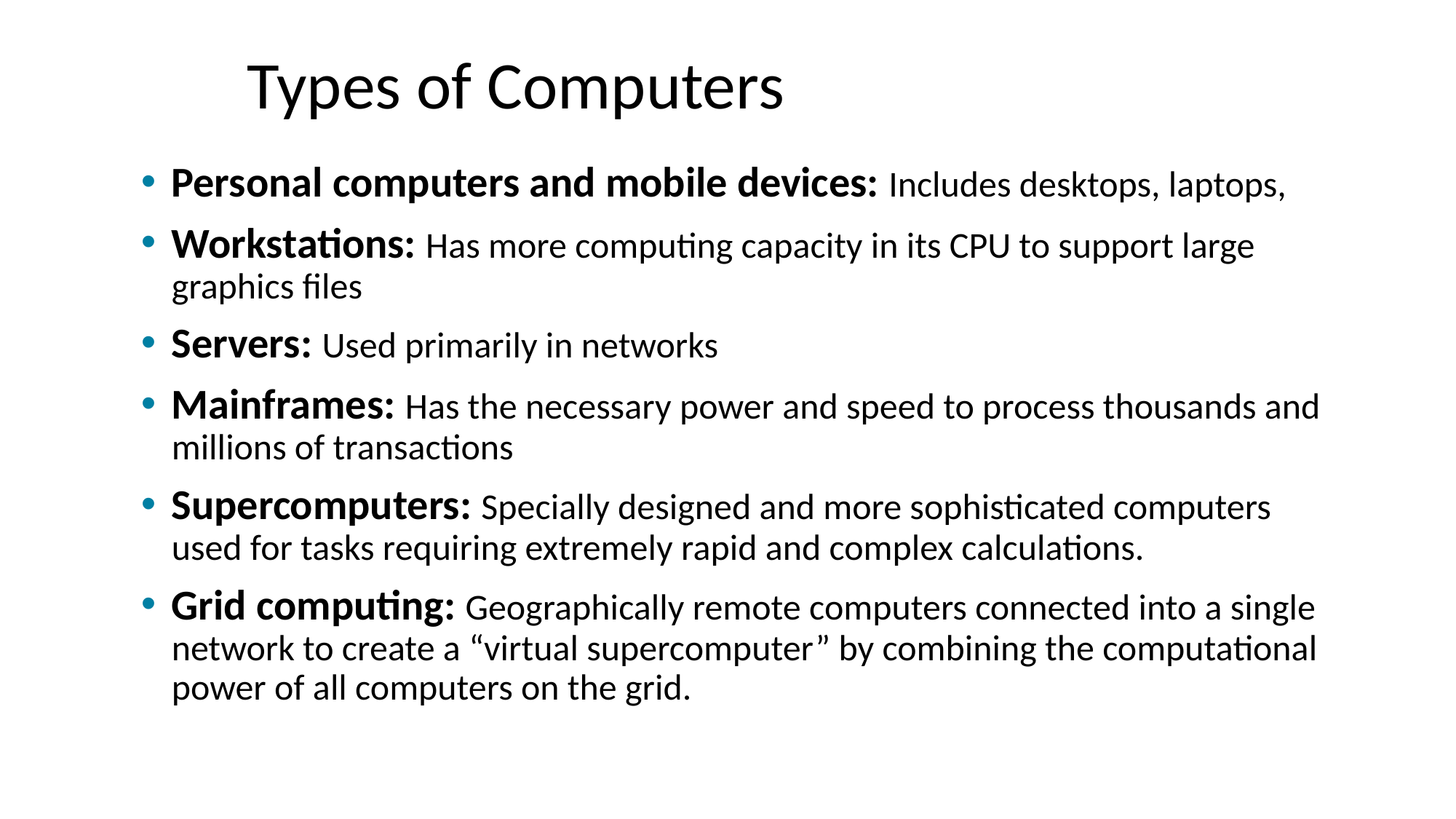

# Types of Computers
Personal computers and mobile devices: Includes desktops, laptops,
Workstations: Has more computing capacity in its CPU to support large graphics files
Servers: Used primarily in networks
Mainframes: Has the necessary power and speed to process thousands and millions of transactions
Supercomputers: Specially designed and more sophisticated computers used for tasks requiring extremely rapid and complex calculations.
Grid computing: Geographically remote computers connected into a single network to create a “virtual supercomputer” by combining the computational power of all computers on the grid.